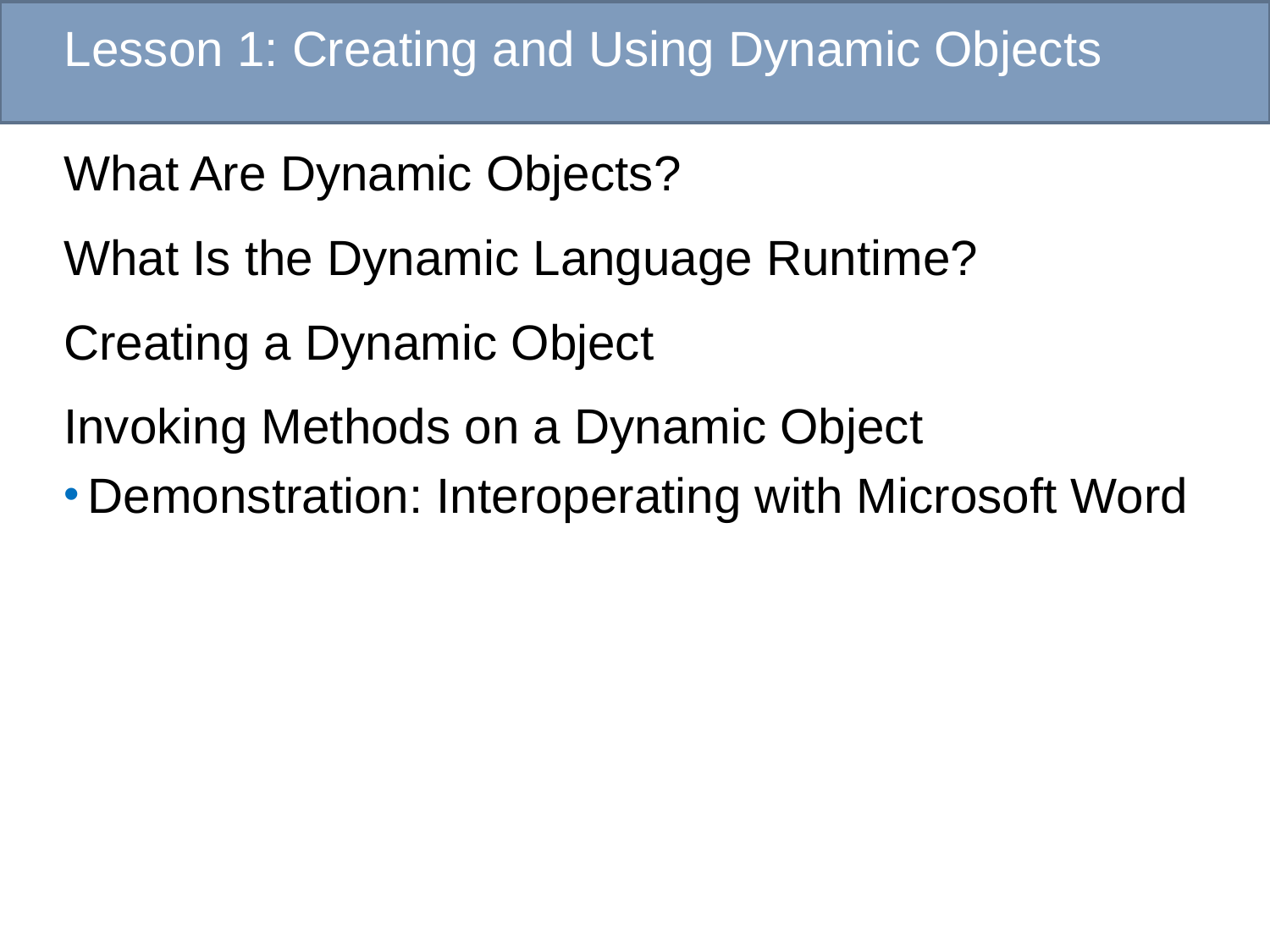

# Lesson 1: Creating and Using Dynamic Objects
What Are Dynamic Objects?
What Is the Dynamic Language Runtime?
Creating a Dynamic Object
Invoking Methods on a Dynamic Object
Demonstration: Interoperating with Microsoft Word